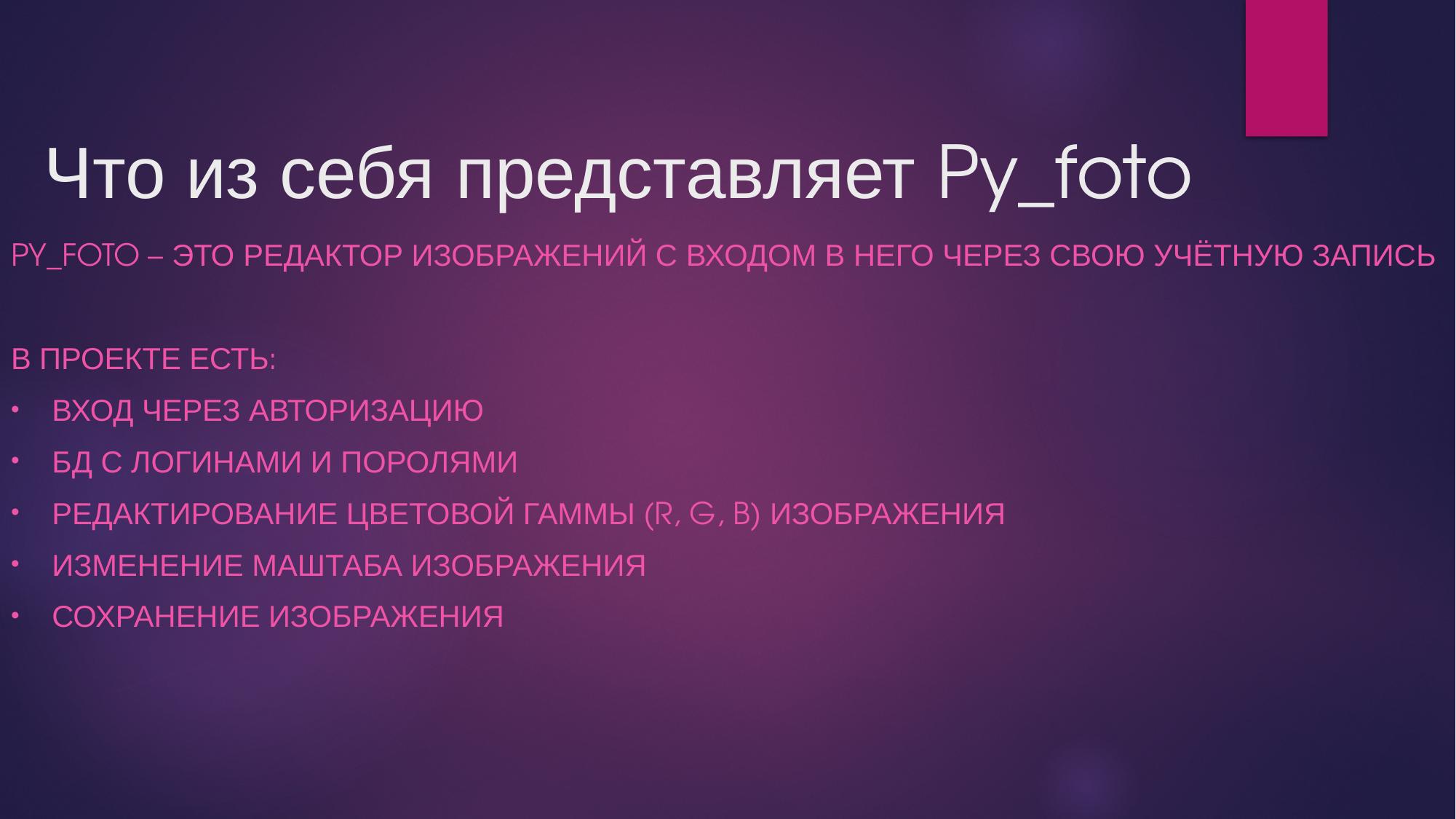

# Что из себя представляет Py_foto
Py_foto – Это редактор изображений с входом в него через свою учётную запись

В проекте есть:
вход через авторизацию
Бд с логинами и поролями
Редактирование цветовой гаммы (R, G, b) изображения
Изменение маштаба изображения
Сохранение изображения